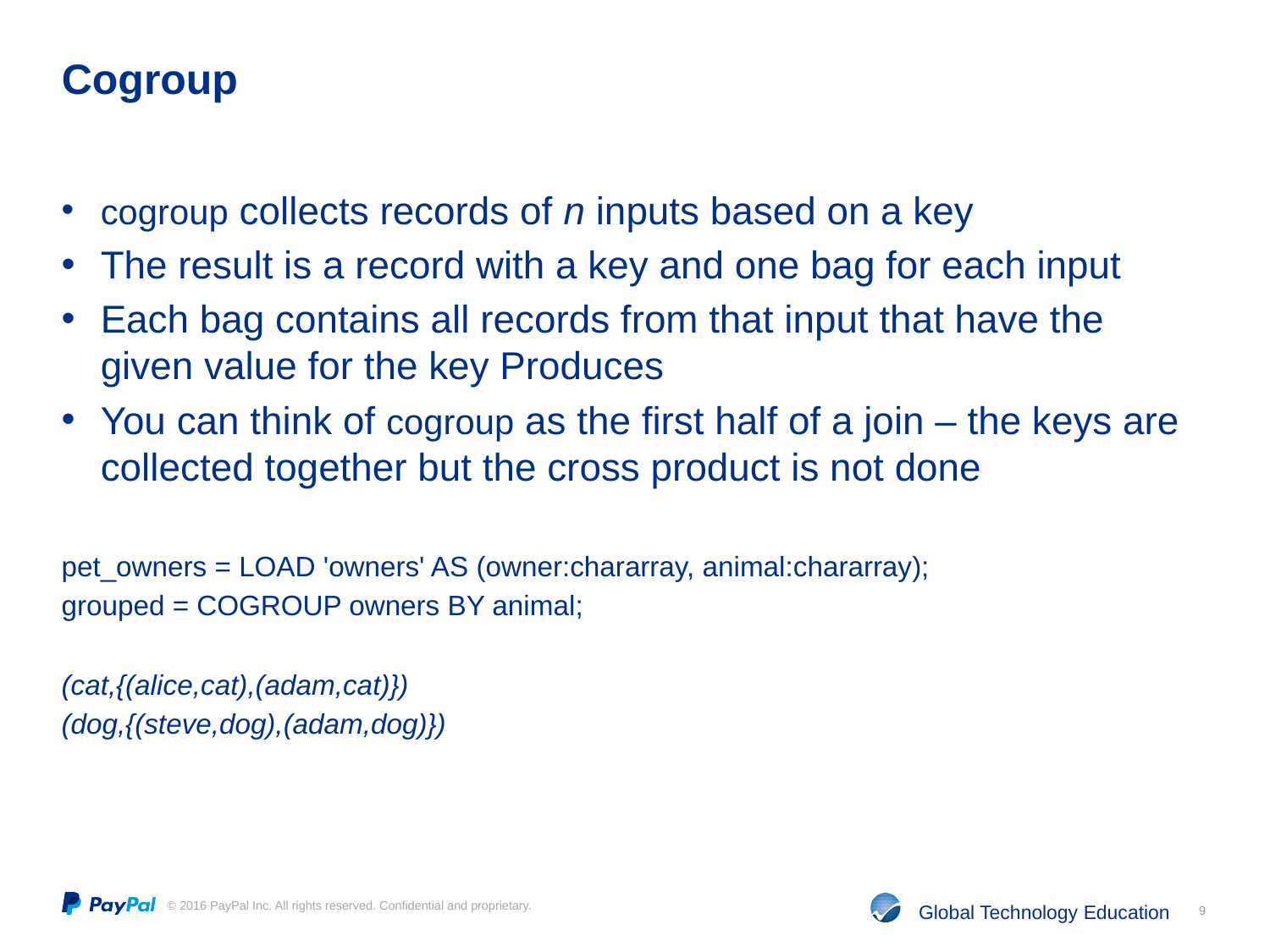

# Cogroup
cogroup collects records of n inputs based on a key
The result is a record with a key and one bag for each input
Each bag contains all records from that input that have the given value for the key Produces
You can think of cogroup as the first half of a join – the keys are collected together but the cross product is not done

pet_owners = LOAD 'owners' AS (owner:chararray, animal:chararray);
grouped = COGROUP owners BY animal;

(cat,{(alice,cat),(adam,cat)})
(dog,{(steve,dog),(adam,dog)})

9